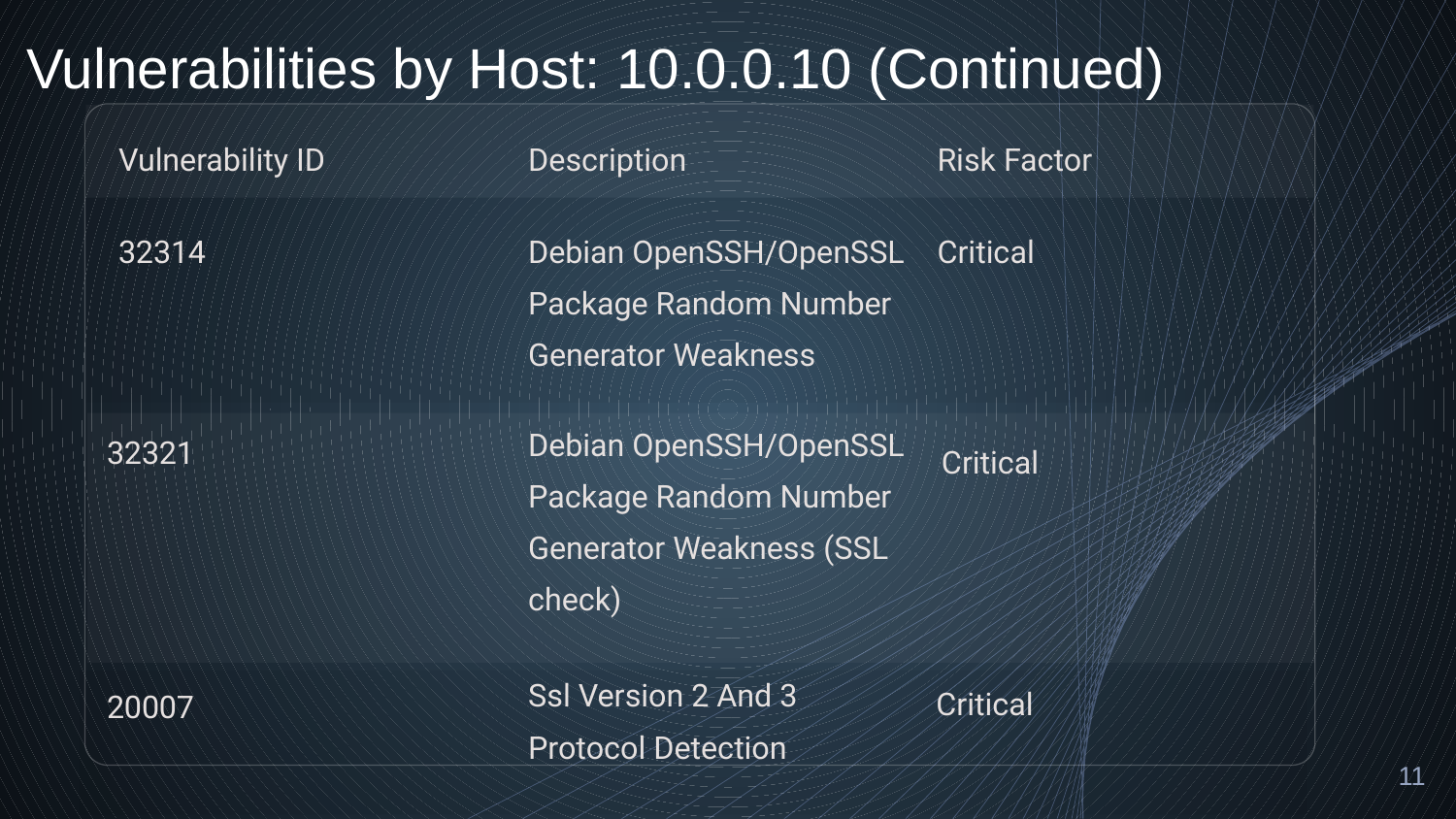

Vulnerabilities by Host: 10.0.0.10 (Continued)

Vulnerability ID
Description
Risk Factor

32314
Debian OpenSSH/OpenSSL Package Random Number Generator Weakness
Critical
Debian OpenSSH/OpenSSL Package Random Number Generator Weakness (SSL check)

32321
Critical
Ssl Version 2 And 3 Protocol Detection

Critical
20007
11